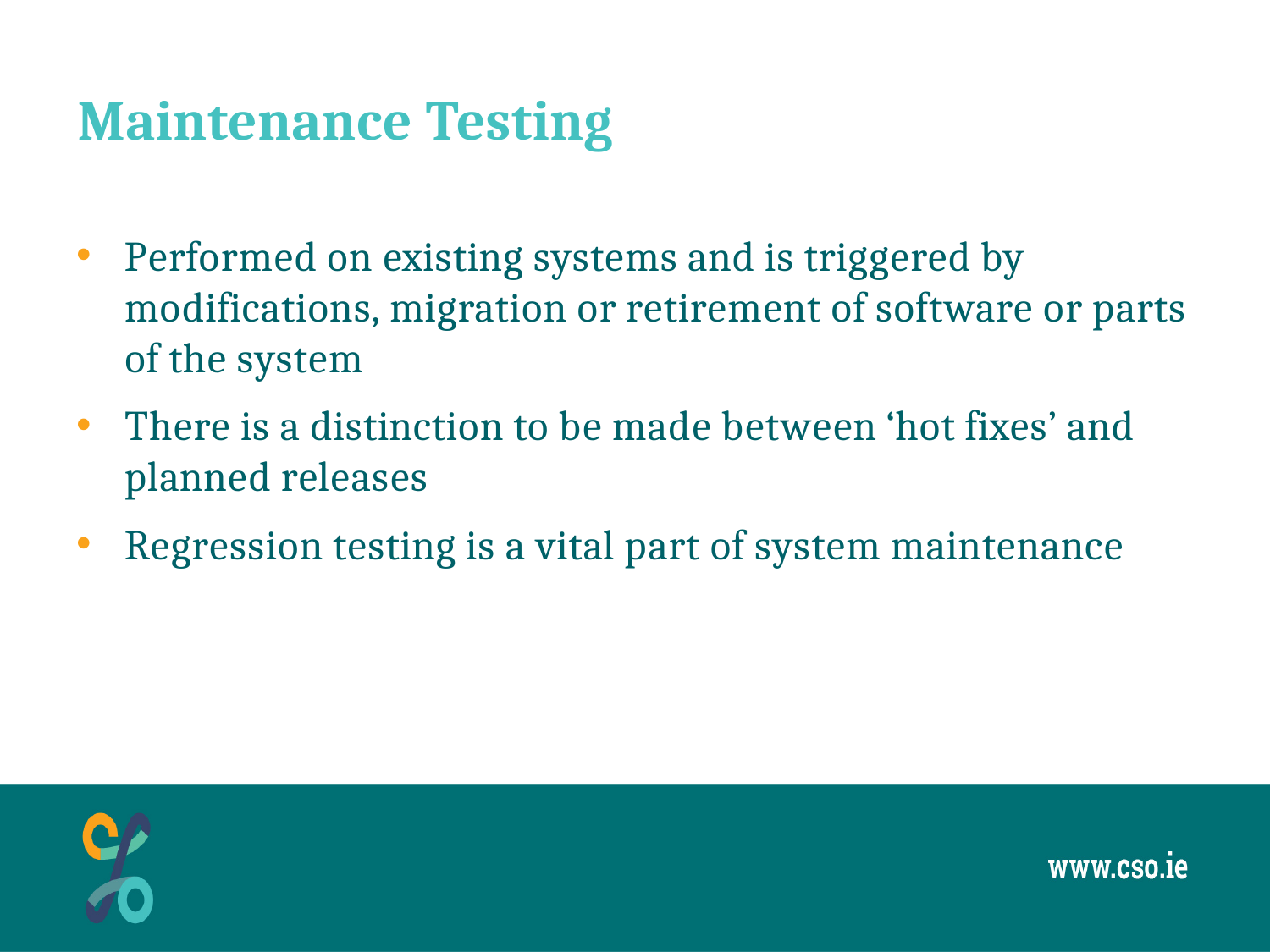

# Maintenance Testing
Performed on existing systems and is triggered by modifications, migration or retirement of software or parts of the system
There is a distinction to be made between ‘hot fixes’ and planned releases
Regression testing is a vital part of system maintenance